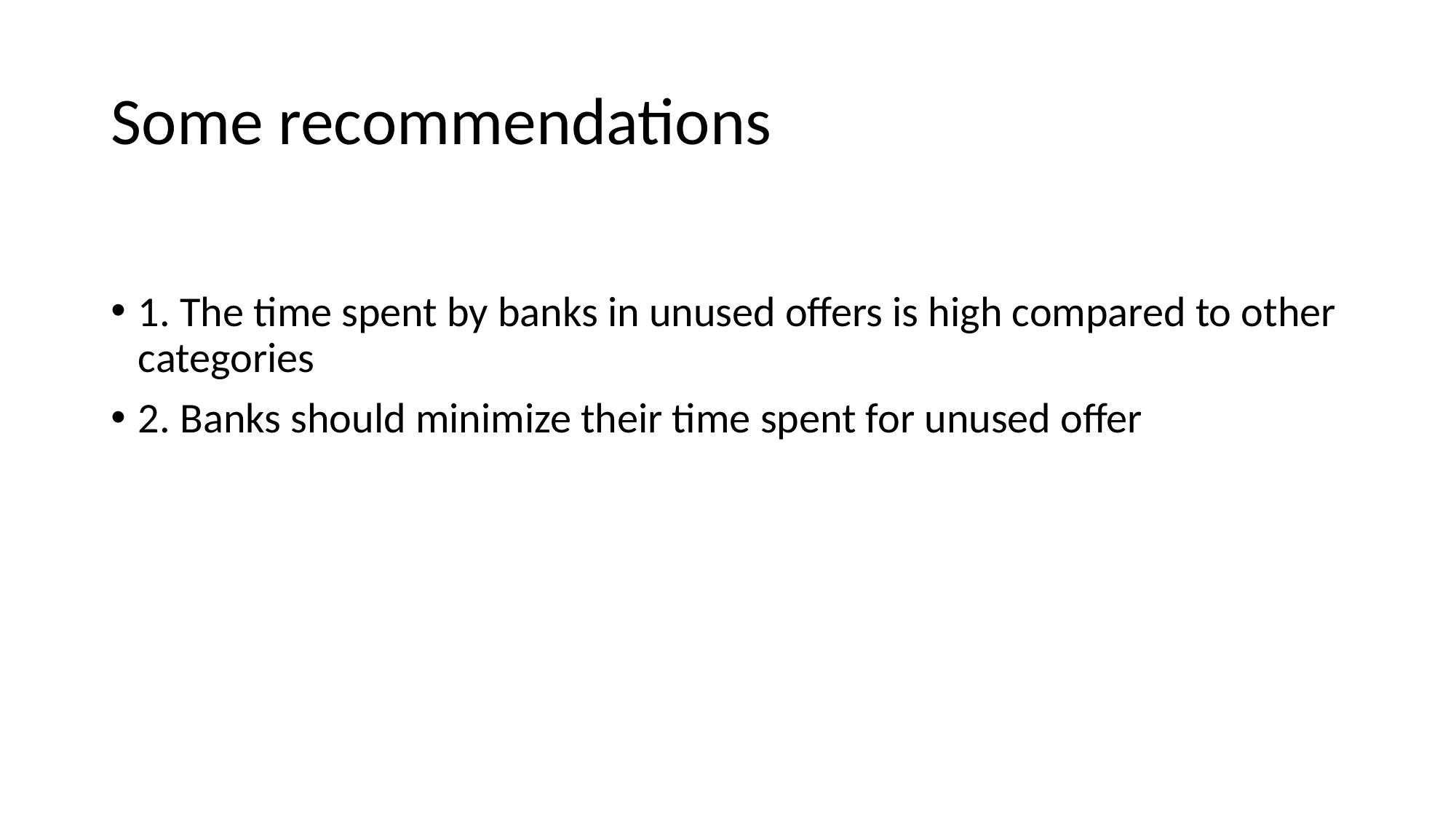

# Some recommendations

1. The time spent by banks in unused offers is high compared to other categories
2. Banks should minimize their time spent for unused offer